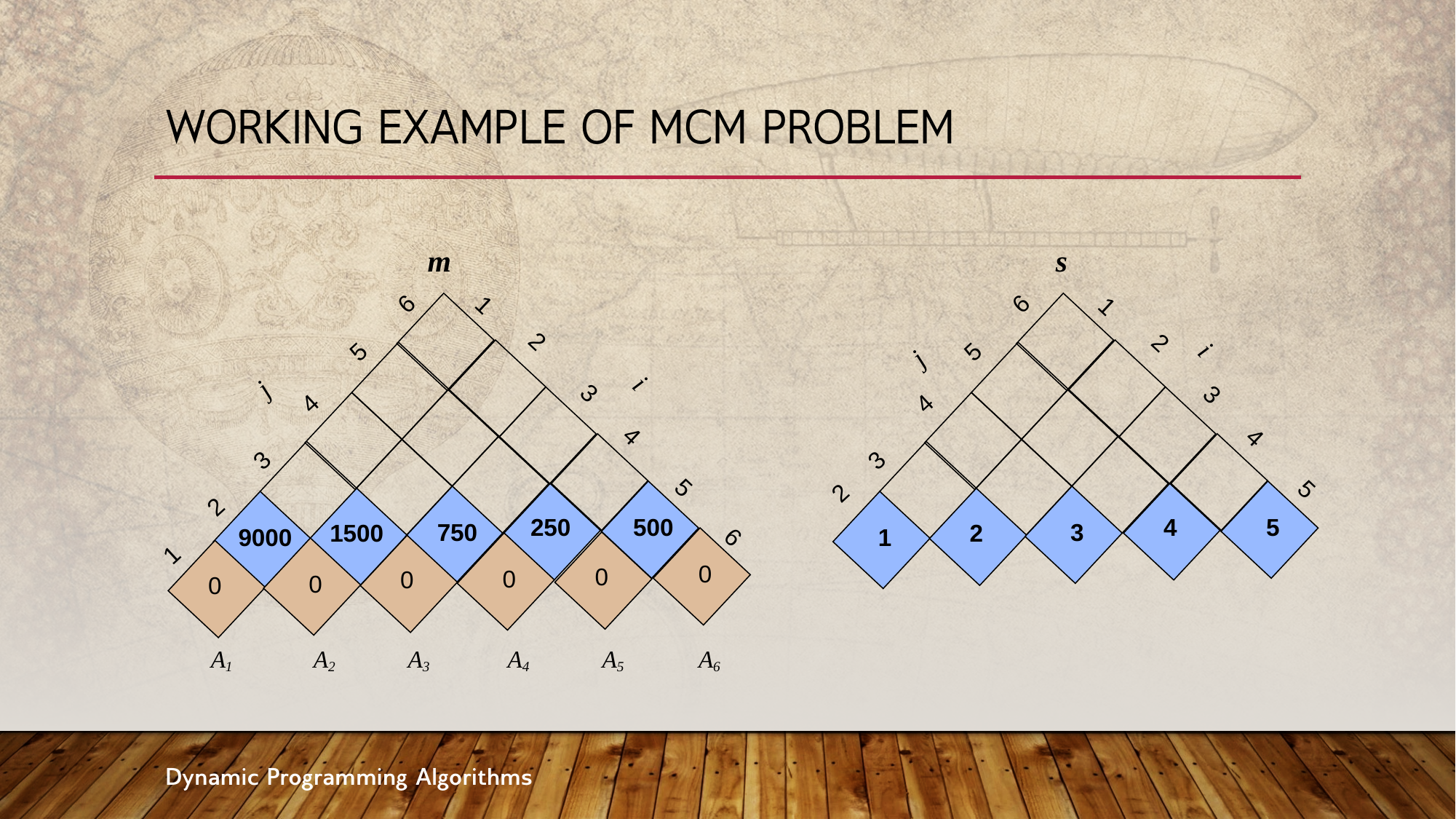

# Working example of Mcm problem
s
1
2
3
4
5

j
i

 2

 5

 4

 3

 1
6
5
4
3
2
m
6
5
4
3
2
1
1
2
3
4
5
6

 1500

 500

 250

 750

 9000

 0

 0

 0

 0

 0

 0
j
i
A1
A2
A3
A4
A5
A6
Dynamic Programming Algorithms